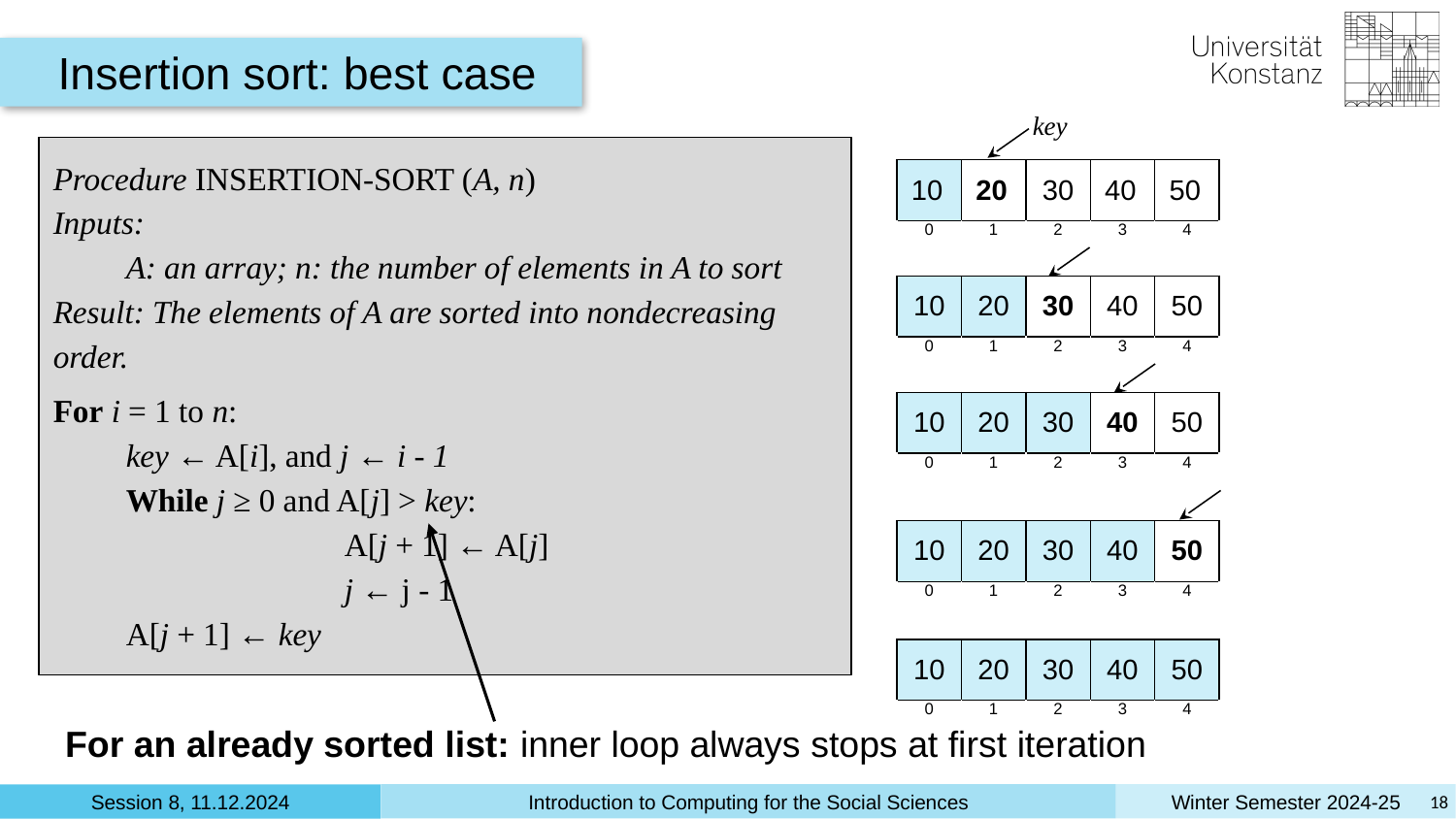

Insertion sort: best case
key
Procedure INSERTION-SORT (A, n)
Inputs:
A: an array; n: the number of elements in A to sort
Result: The elements of A are sorted into nondecreasing order.
For i = 1 to n:
key ← A[i], and j ← i - 1
While j ≥ 0 and A[j] > key:
		A[j + 1] ← A[j]
		j ← j - 1
A[j + 1] ← key
| 10 | 20 | 30 | 40 | 50 |
| --- | --- | --- | --- | --- |
| 0 | 1 | 2 | 3 | 4 |
| 10 | 20 | 30 | 40 | 50 |
| --- | --- | --- | --- | --- |
| 0 | 1 | 2 | 3 | 4 |
| 10 | 20 | 30 | 40 | 50 |
| --- | --- | --- | --- | --- |
| 0 | 1 | 2 | 3 | 4 |
| 10 | 20 | 30 | 40 | 50 |
| --- | --- | --- | --- | --- |
| 0 | 1 | 2 | 3 | 4 |
| 10 | 20 | 30 | 40 | 50 |
| --- | --- | --- | --- | --- |
| 0 | 1 | 2 | 3 | 4 |
For an already sorted list: inner loop always stops at first iteration